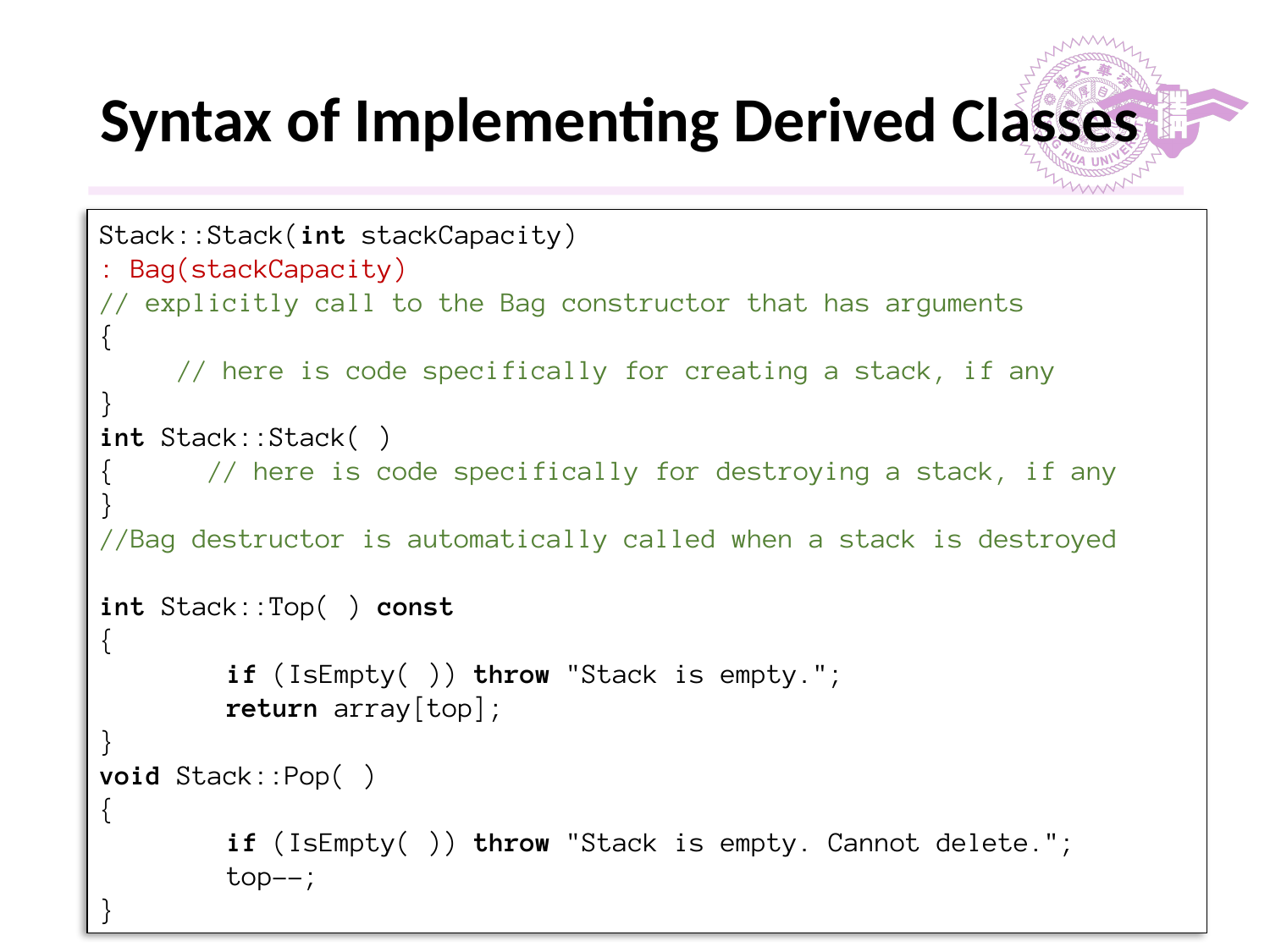

# Syntax of Implementing Derived Classes

Stack::Stack(int stackCapacity)
: Bag(stackCapacity)
// explicitly call to the Bag constructor that has arguments
{
     // here is code specifically for creating a stack, if any
}
int Stack::Stack( )
{      // here is code specifically for destroying a stack, if any
}
//Bag destructor is automatically called when a stack is destroyed

int Stack::Top( ) const
{
	if (IsEmpty( )) throw "Stack is empty.";
	return array[top];
}
void Stack::Pop( )
{
	if (IsEmpty( )) throw "Stack is empty. Cannot delete.";
	top--;
}
94